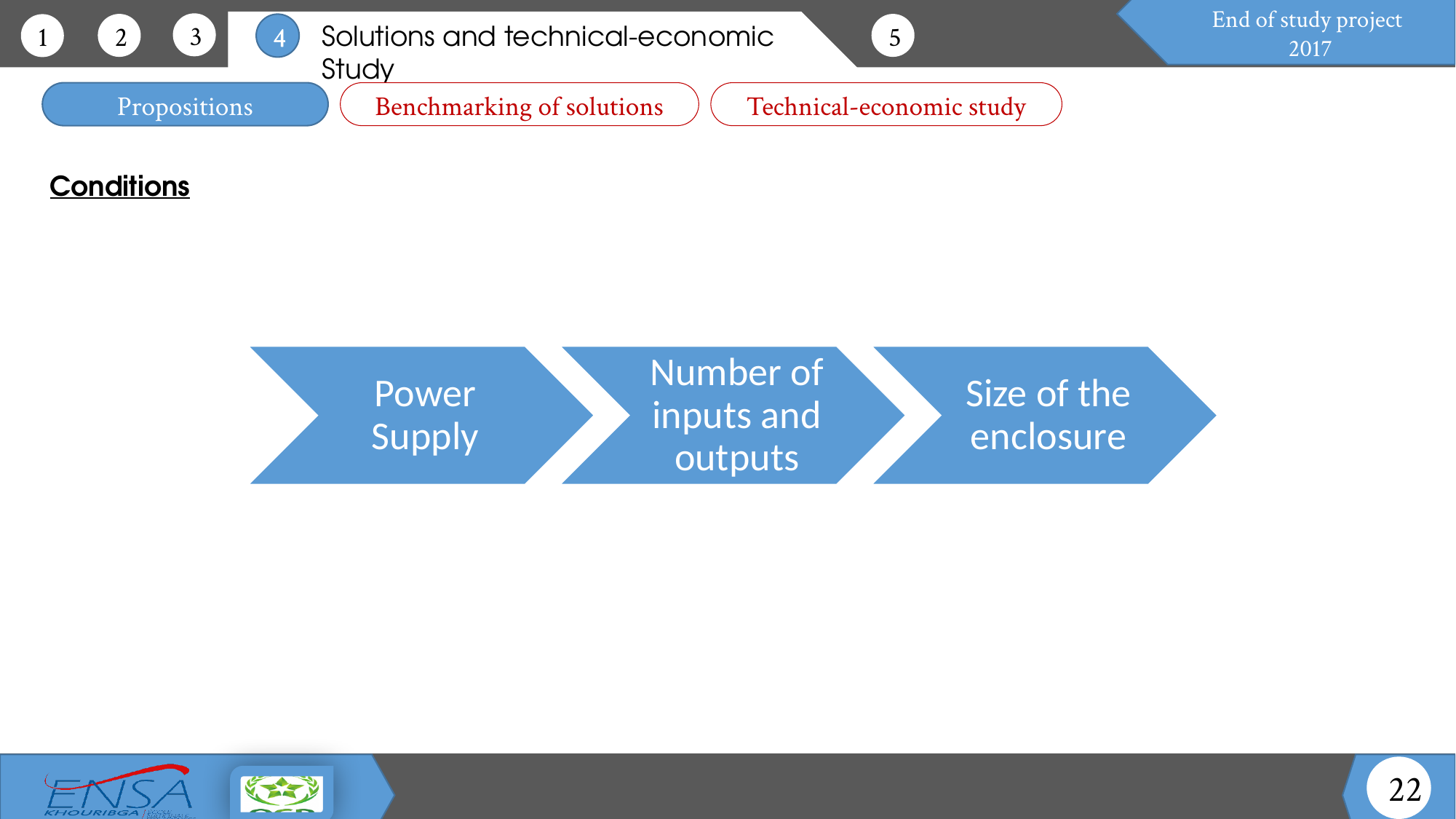

Conditions
Power Supply
Number of inputs and outputs
Size of the enclosure
22